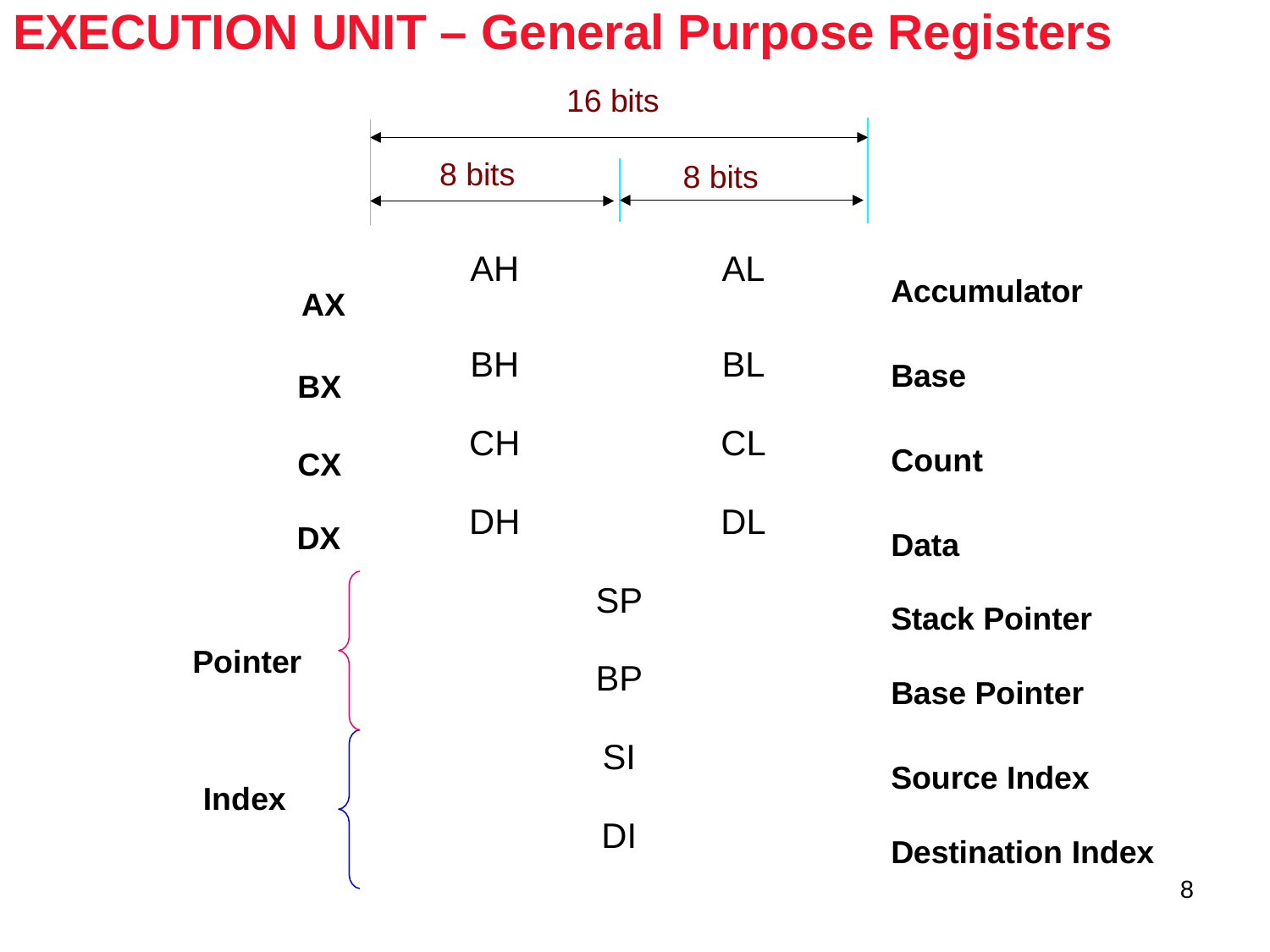

# EXECUTION UNIT – General Purpose Registers
16 bits

8 bits
8 bits
AH
AL
Accumulator
AX
BH
BL
Base
BX
CH
CL
Count
CX
DH
DL
DX
Data

SP
Stack Pointer
Pointer
BP
Base Pointer
SI
Source Index
Index
DI
Destination Index
8